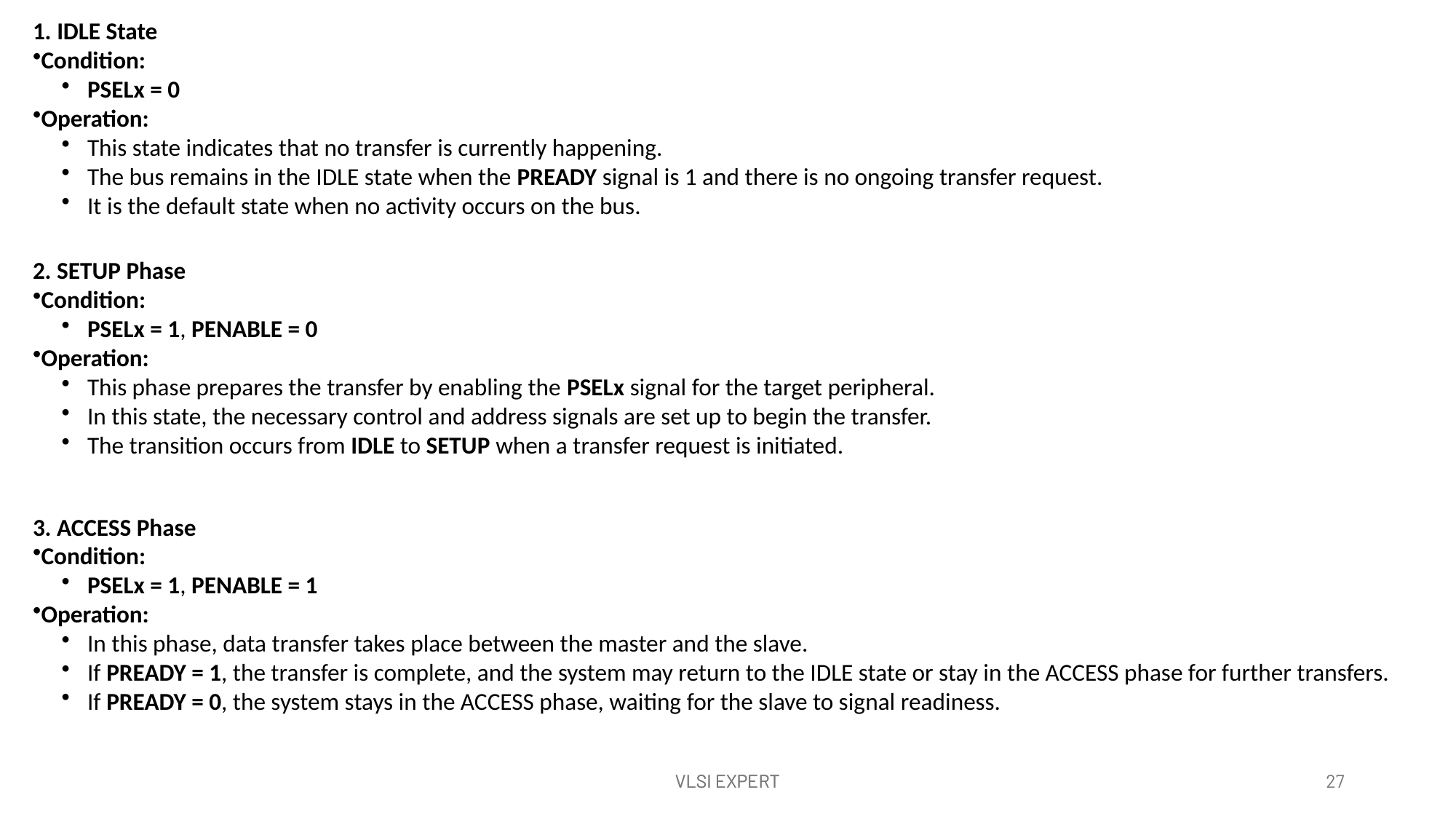

1. IDLE State
Condition:
PSELx = 0
Operation:
This state indicates that no transfer is currently happening.
The bus remains in the IDLE state when the PREADY signal is 1 and there is no ongoing transfer request.
It is the default state when no activity occurs on the bus.

2. SETUP Phase
Condition:
PSELx = 1, PENABLE = 0
Operation:
This phase prepares the transfer by enabling the PSELx signal for the target peripheral.
In this state, the necessary control and address signals are set up to begin the transfer.
The transition occurs from IDLE to SETUP when a transfer request is initiated.

3. ACCESS Phase
Condition:
PSELx = 1, PENABLE = 1
Operation:
In this phase, data transfer takes place between the master and the slave.
If PREADY = 1, the transfer is complete, and the system may return to the IDLE state or stay in the ACCESS phase for further transfers.
If PREADY = 0, the system stays in the ACCESS phase, waiting for the slave to signal readiness.

VLSI EXPERT
VLSI EXPERT
27